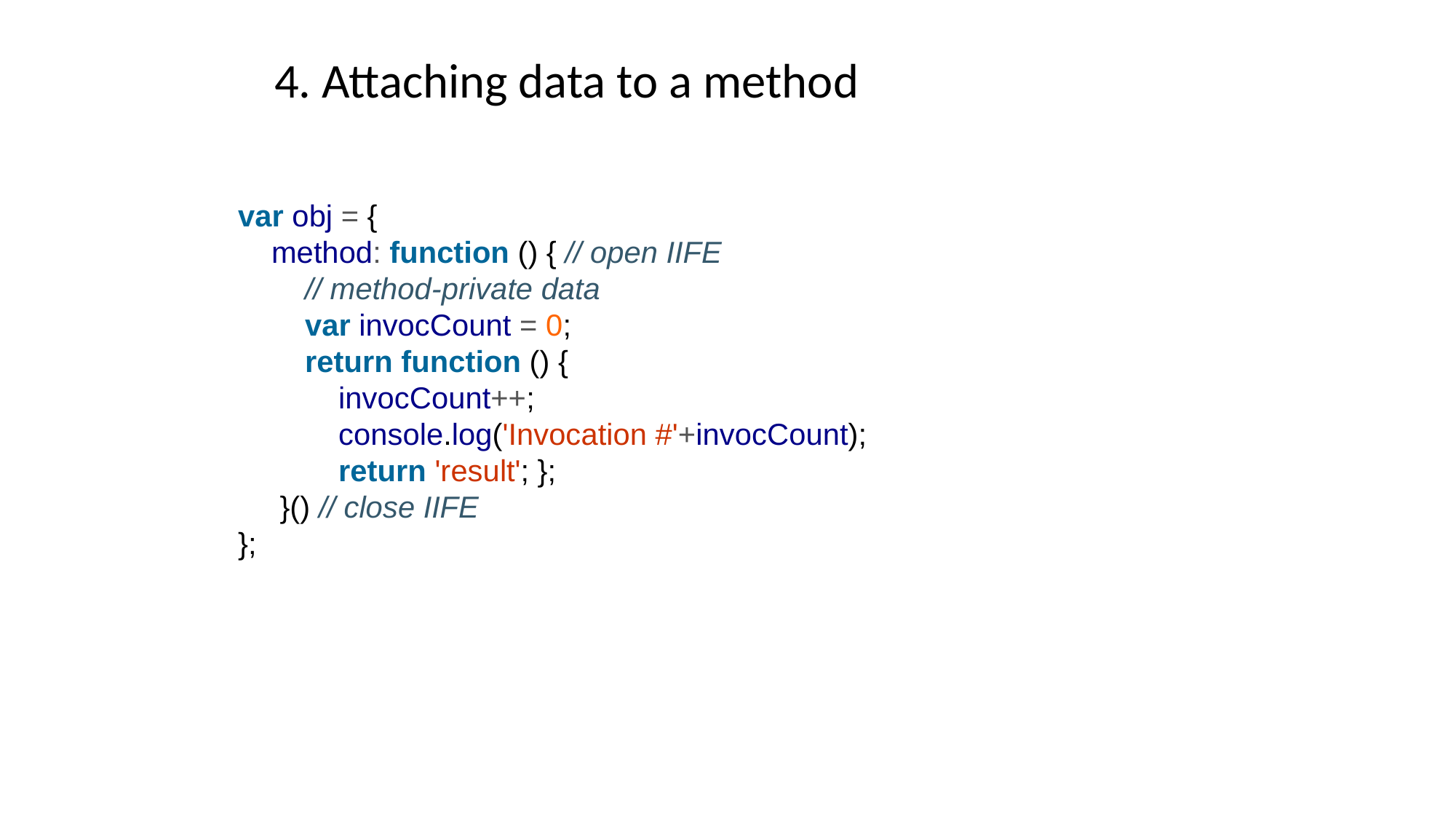

# 4. Attaching data to a method
var obj = {
    method: function () { // open IIFE
        // method-private data
        var invocCount = 0;
        return function () {
            invocCount++;
            console.log('Invocation #'+invocCount);
            return 'result'; };
     }() // close IIFE
};